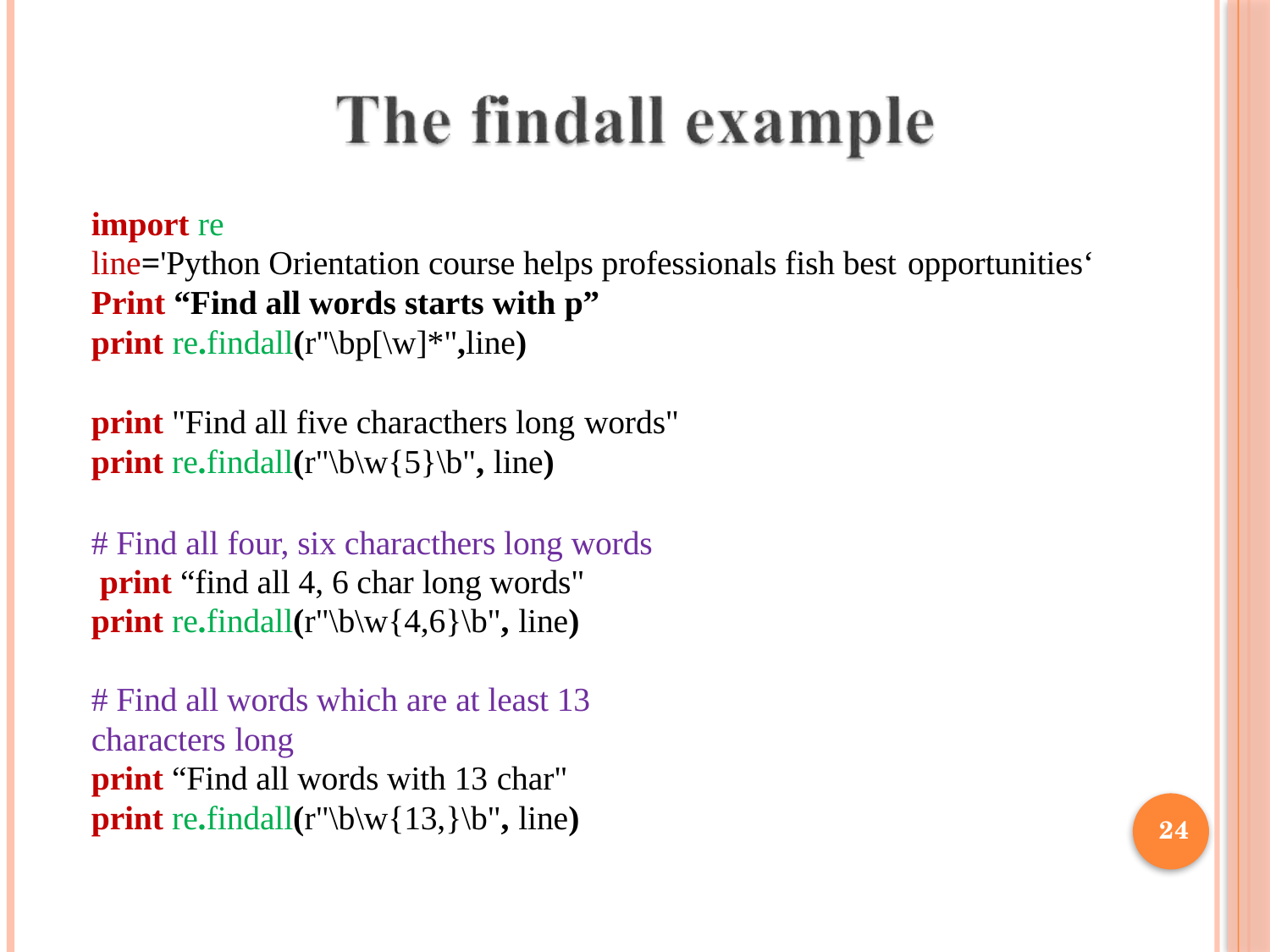

import re
line='Python Orientation course helps professionals fish best opportunities‘
Print “Find all words starts with p”
print re.findall(r"\bp[\w]*",line)

print "Find all five characthers long words"
print re.findall(r"\b\w{5}\b", line)

# Find all four, six characthers long words  print “find all 4, 6 char long words"  print re.findall(r"\b\w{4,6}\b", line)

# Find all words which are at least 13 characters long
print “Find all words with 13 char"
print re.findall(r"\b\w{13,}\b", line)
24